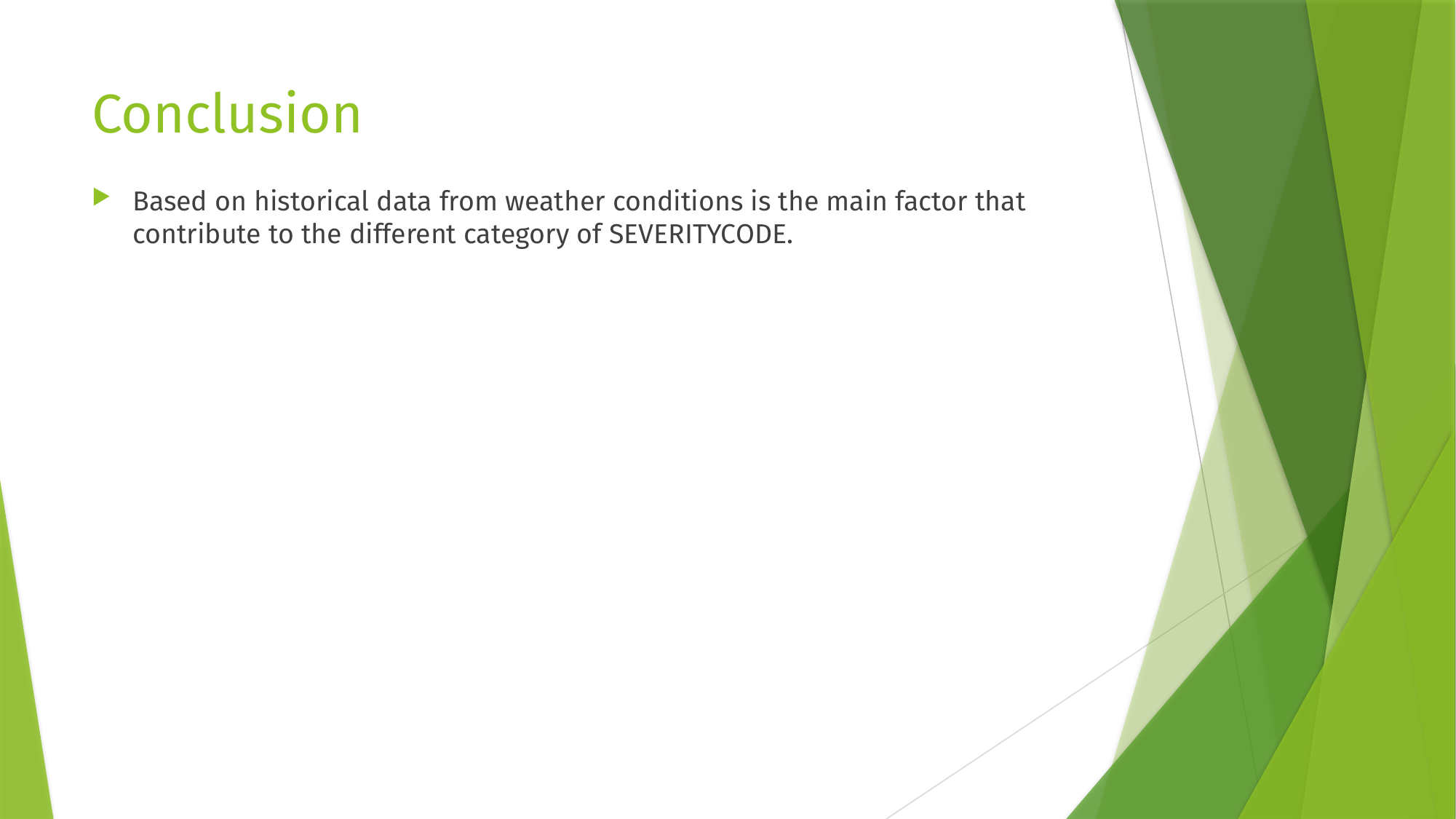

# Conclusion
Based on historical data from weather conditions is the main factor that contribute to the different category of SEVERITYCODE.